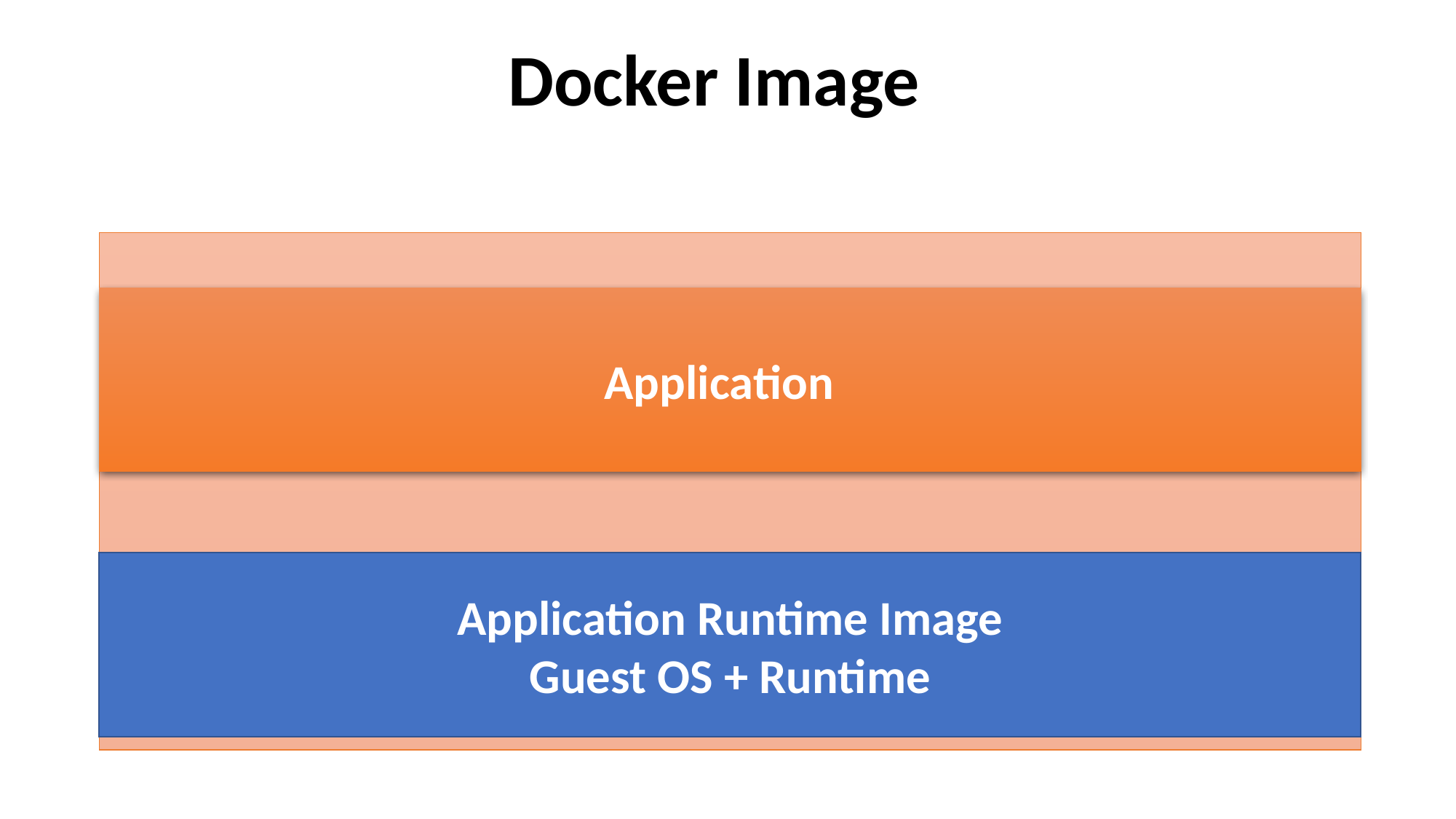

Docker Image

Application
Application Runtime Image
Guest OS + Runtime